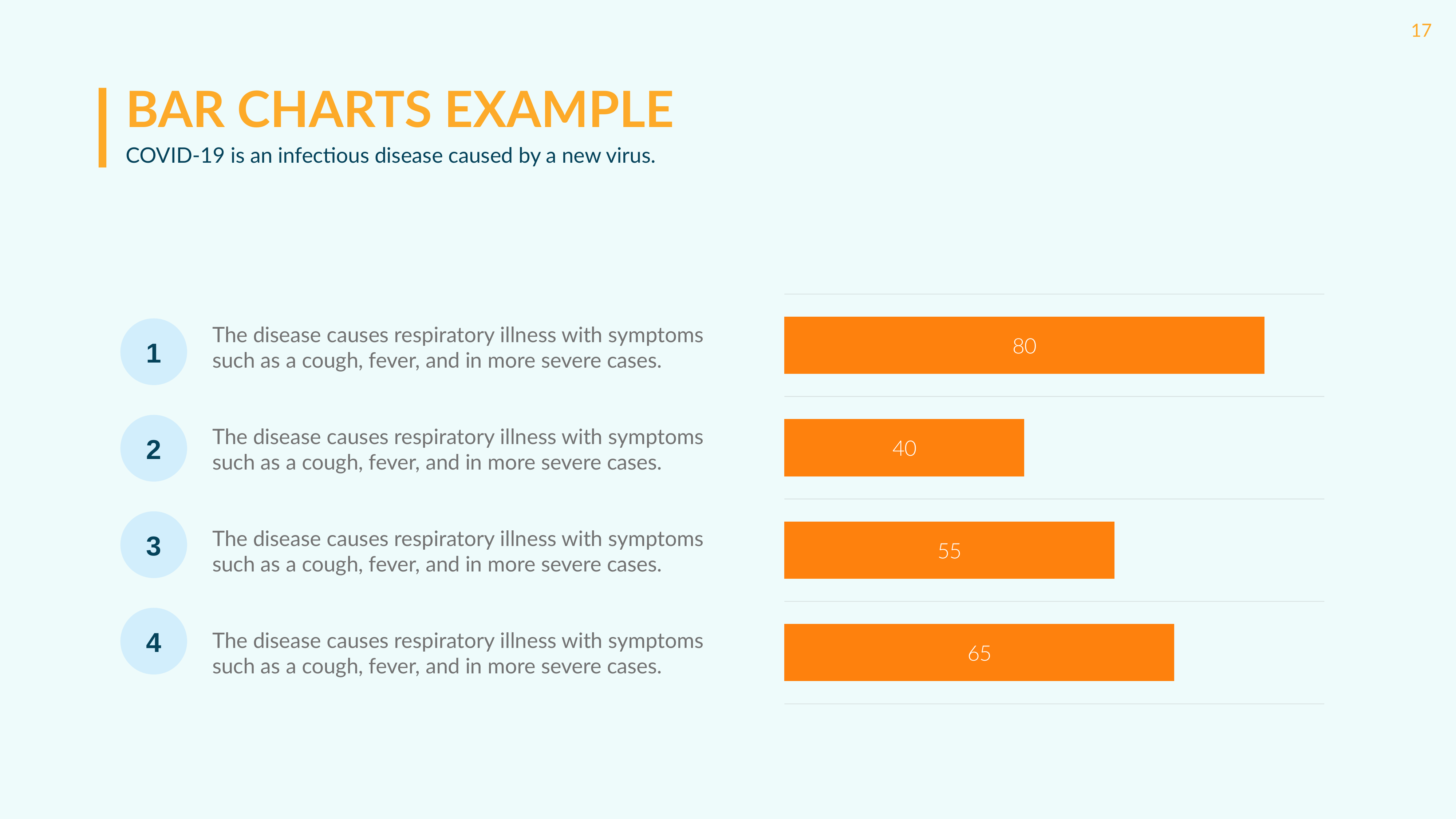

BAR CHARTS EXAMPLE

COVID-19 is an infectious disease caused by a new virus.

### Chart

| Category | Series 1 |
|---|---|
| Category 1 | 65.0 |
| Category 2 | 55.0 |
| Category 3 | 40.0 |
| Category 4 | 80.0 |
1
The disease causes respiratory illness with symptoms such as a cough, fever, and in more severe cases.

The disease causes respiratory illness with symptoms such as a cough, fever, and in more severe cases.

The disease causes respiratory illness with symptoms such as a cough, fever, and in more severe cases.

The disease causes respiratory illness with symptoms such as a cough, fever, and in more severe cases.
2
3
4